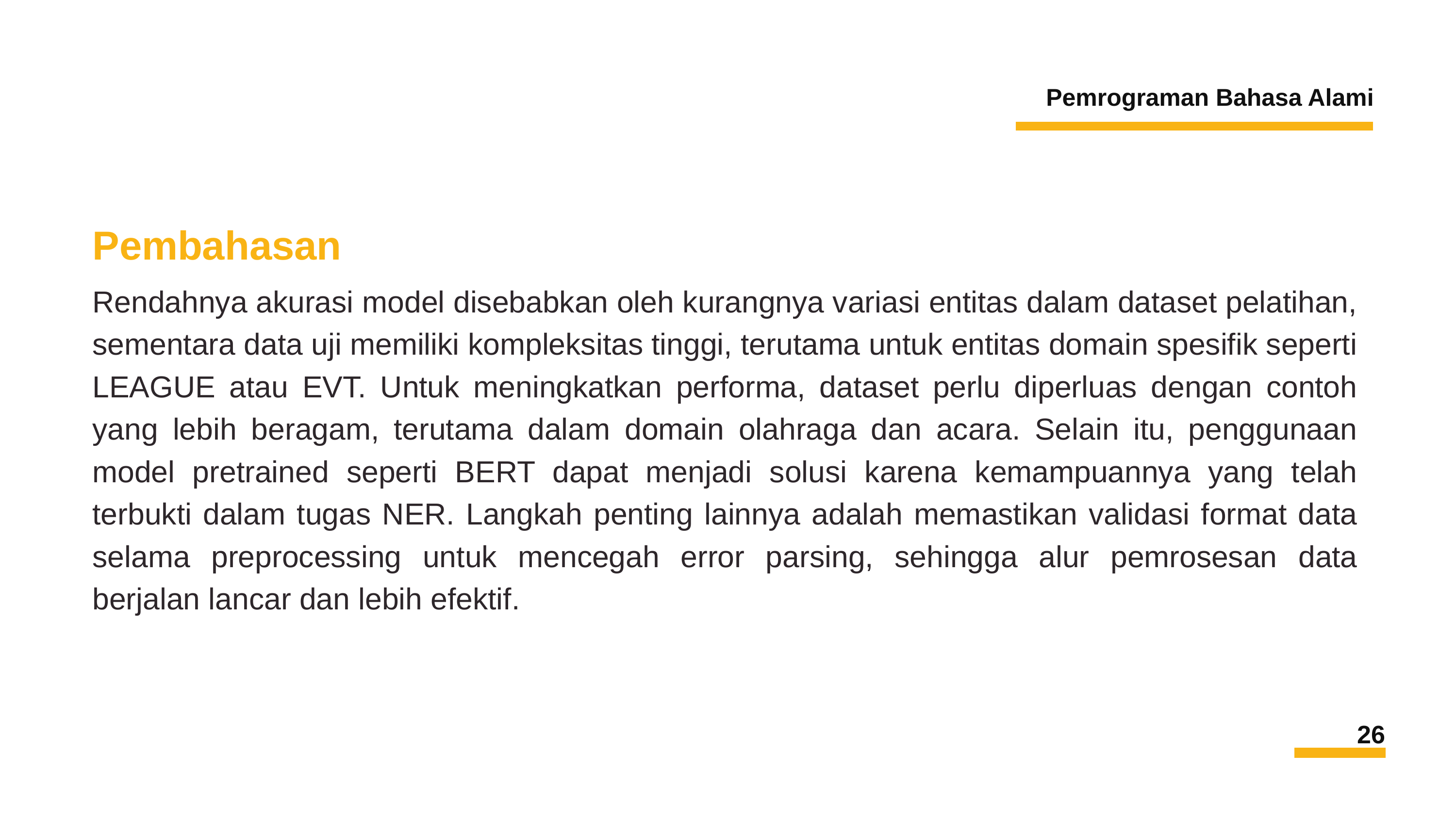

Pemrograman Bahasa Alami

Pembahasan
Rendahnya akurasi model disebabkan oleh kurangnya variasi entitas dalam dataset pelatihan, sementara data uji memiliki kompleksitas tinggi, terutama untuk entitas domain spesifik seperti LEAGUE atau EVT. Untuk meningkatkan performa, dataset perlu diperluas dengan contoh yang lebih beragam, terutama dalam domain olahraga dan acara. Selain itu, penggunaan model pretrained seperti BERT dapat menjadi solusi karena kemampuannya yang telah terbukti dalam tugas NER. Langkah penting lainnya adalah memastikan validasi format data selama preprocessing untuk mencegah error parsing, sehingga alur pemrosesan data berjalan lancar dan lebih efektif.
26